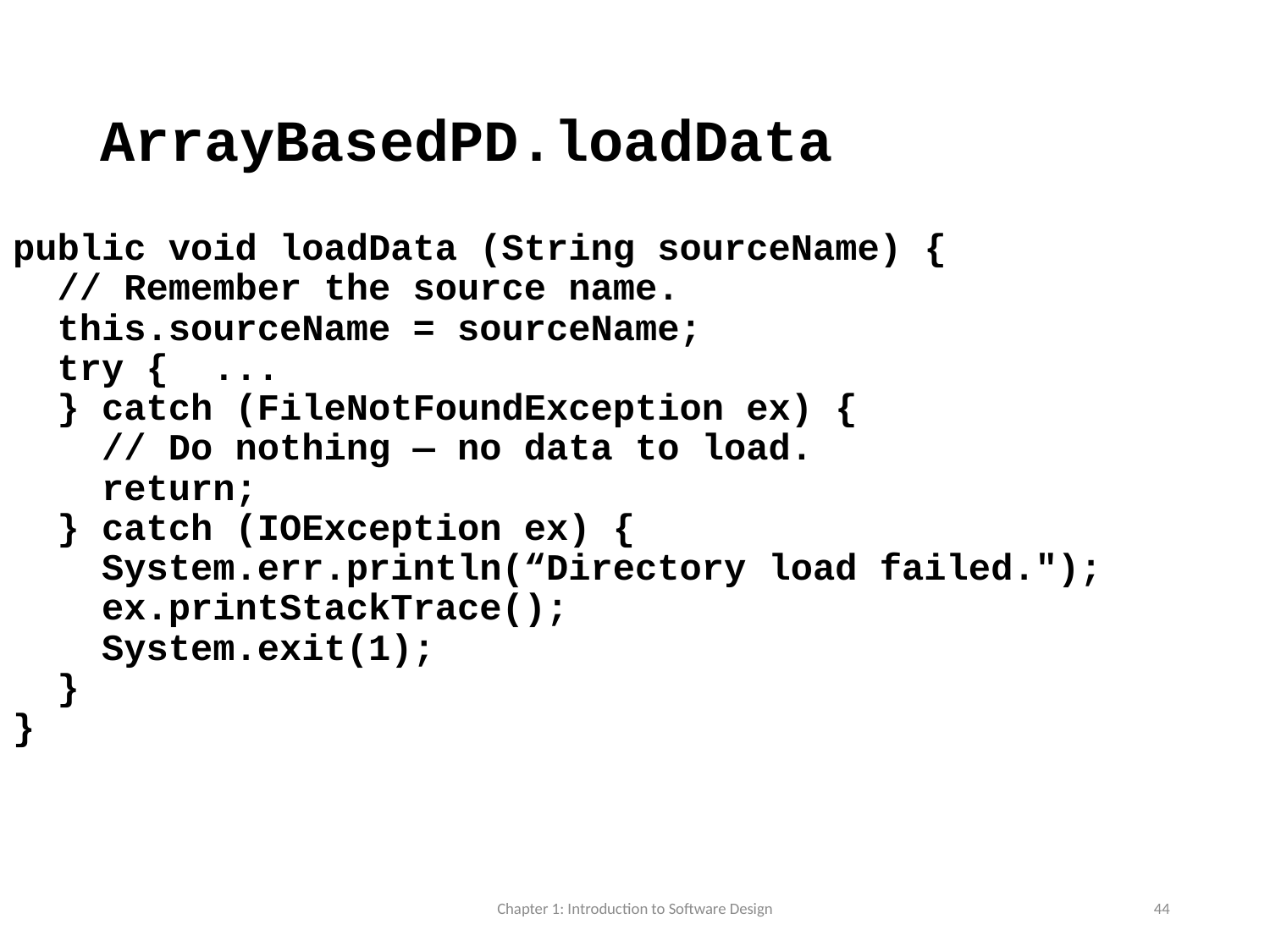

# ArrayBasedPD.loadData
public void loadData (String sourceName) {
  // Remember the source name.
  this.sourceName = sourceName;
  try {  ...
  } catch (FileNotFoundException ex) {
    // Do nothing — no data to load.
    return;
  } catch (IOException ex) {
    System.err.println(“Directory load failed.");
    ex.printStackTrace();
    System.exit(1);
  }
}
Chapter 1: Introduction to Software Design
44